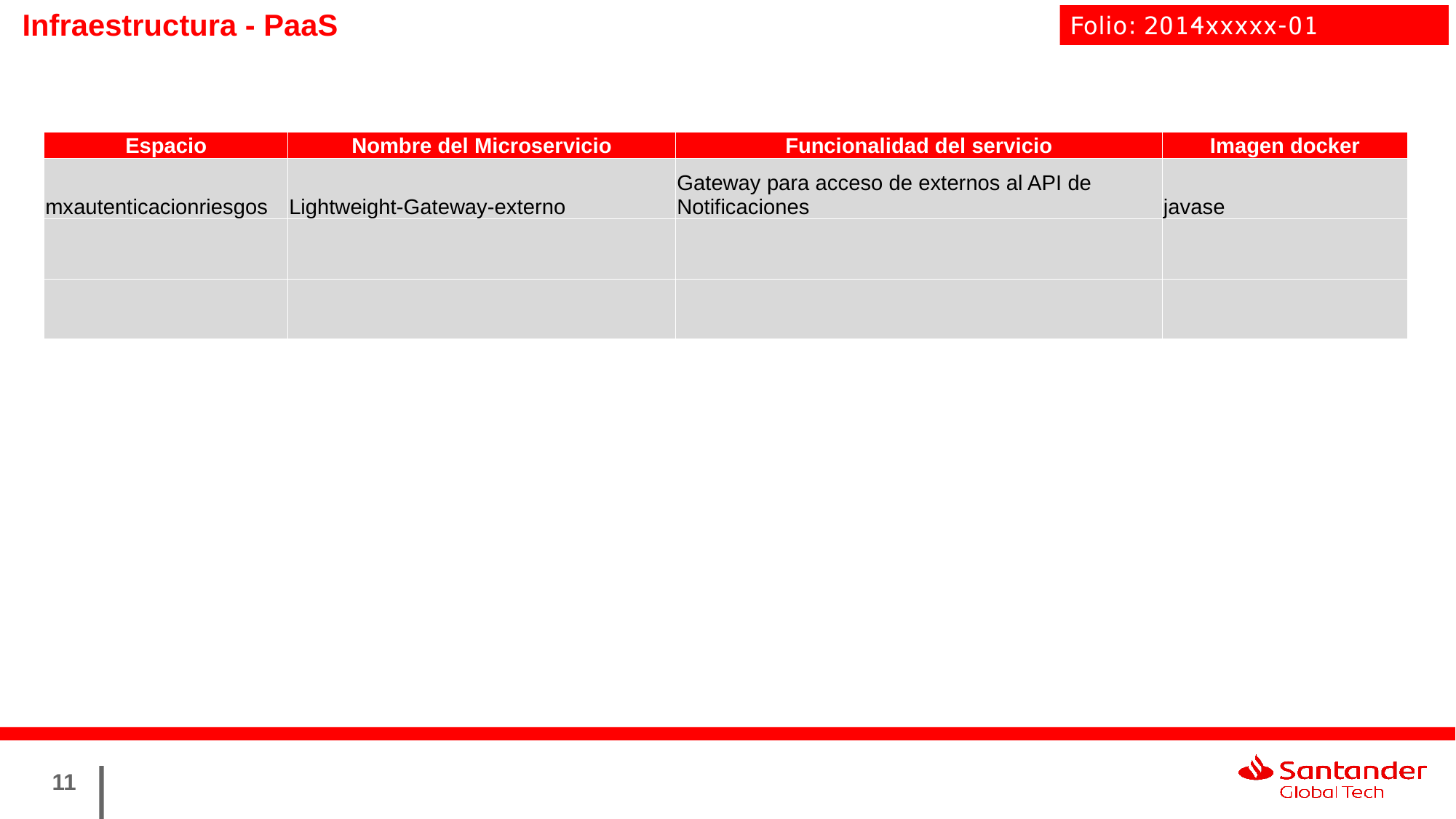

Infraestructura - PaaS

| Espacio | Nombre del Microservicio | Funcionalidad del servicio | Imagen docker |
| --- | --- | --- | --- |
| mxautenticacionriesgos | Lightweight-Gateway-externo | Gateway para acceso de externos al API de Notificaciones | javase |
|  |  |  |  |
|  |  |  |  |